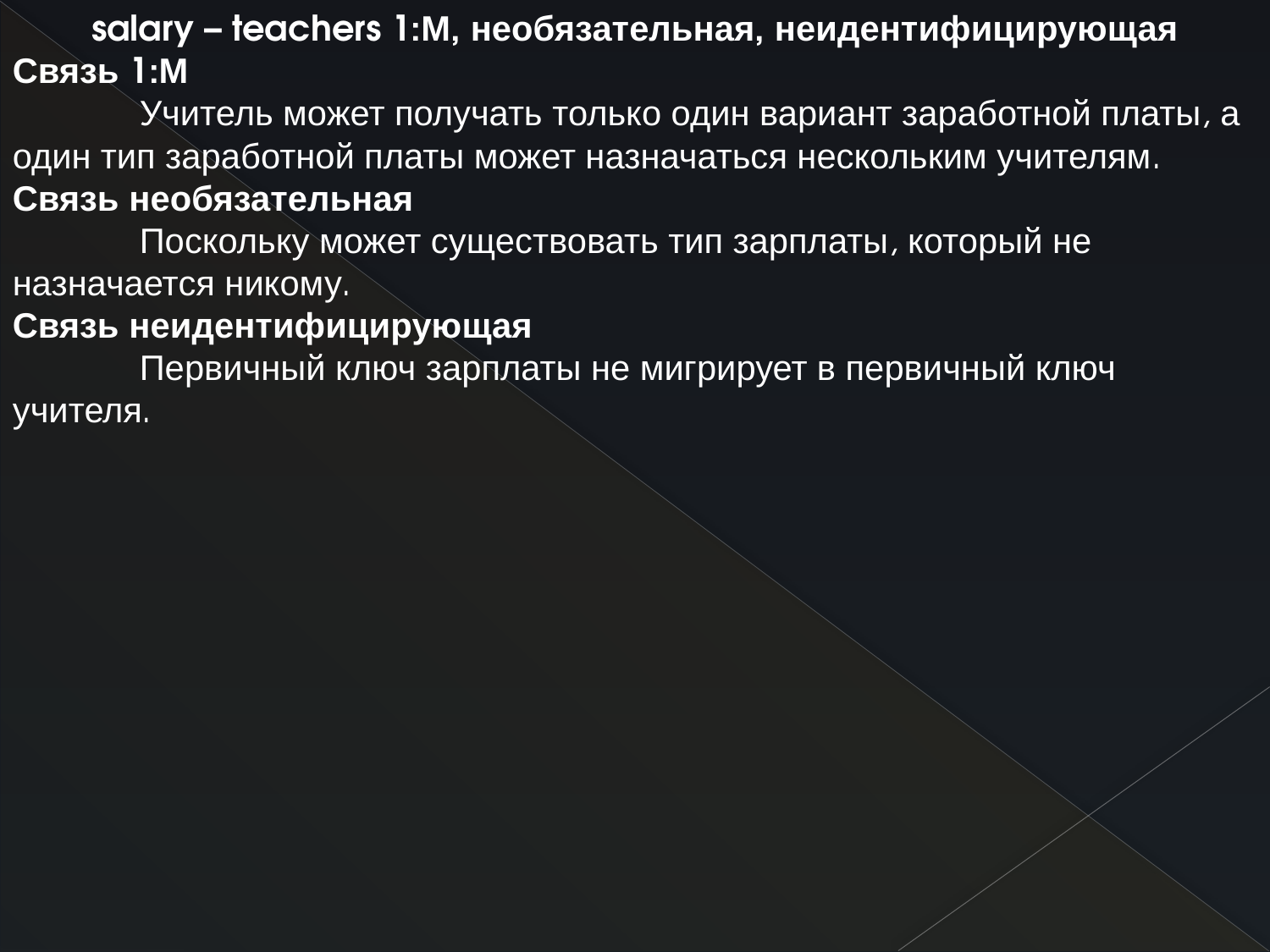

salary – teachers 1:М, необязательная, неидентифицирующая
Связь 1:М
	Учитель может получать только один вариант заработной платы, а один тип заработной платы может назначаться нескольким учителям.
Связь необязательная
	Поскольку может существовать тип зарплаты, который не назначается никому.
Связь неидентифицирующая
	Первичный ключ зарплаты не мигрирует в первичный ключ учителя.